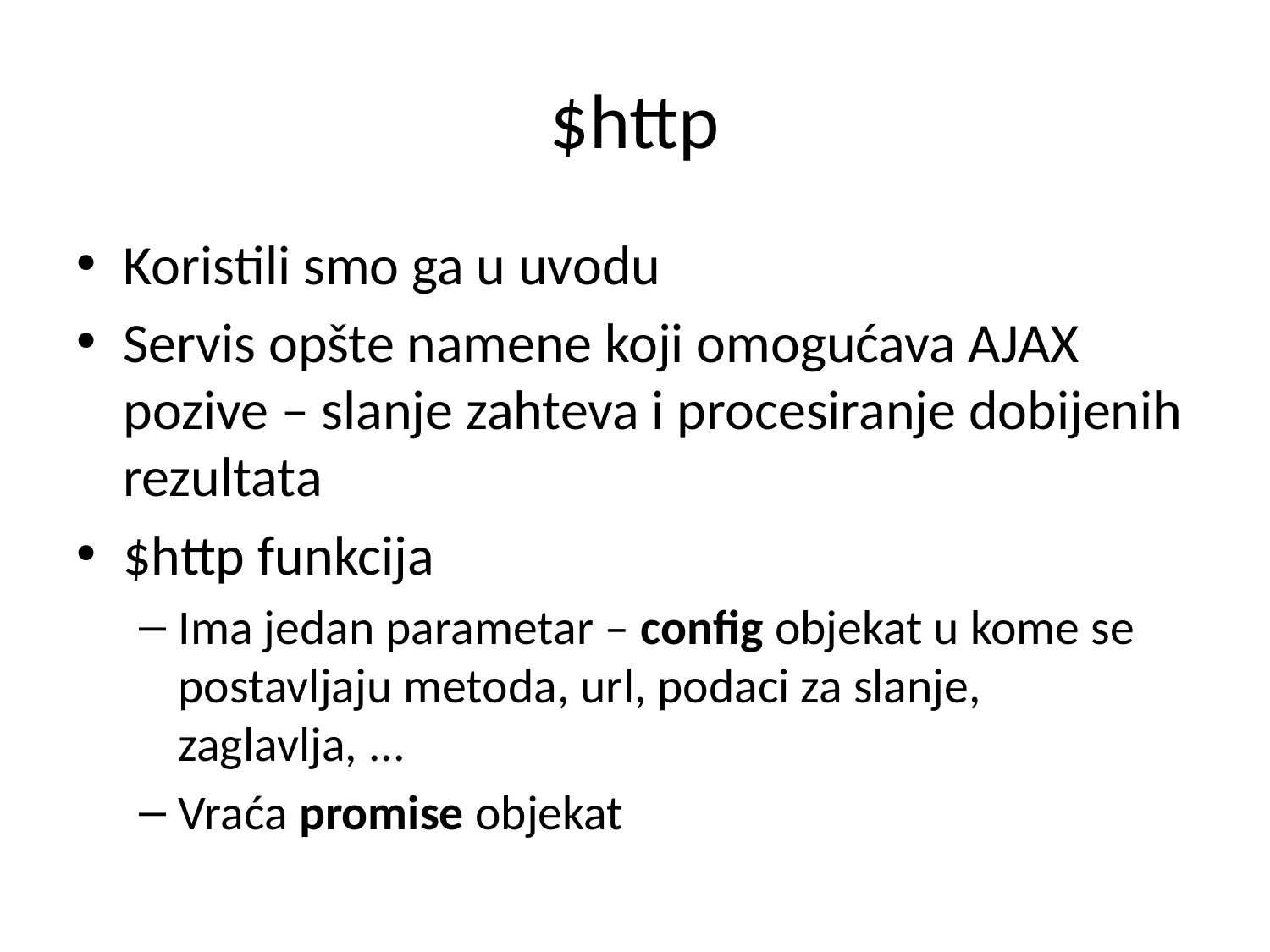

# $http
Koristili smo ga u uvodu
Servis opšte namene koji omogućava AJAX pozive – slanje zahteva i procesiranje dobijenih rezultata
$http funkcija
Ima jedan parametar – config objekat u kome se postavljaju metoda, url, podaci za slanje, zaglavlja, ...
Vraća promise objekat